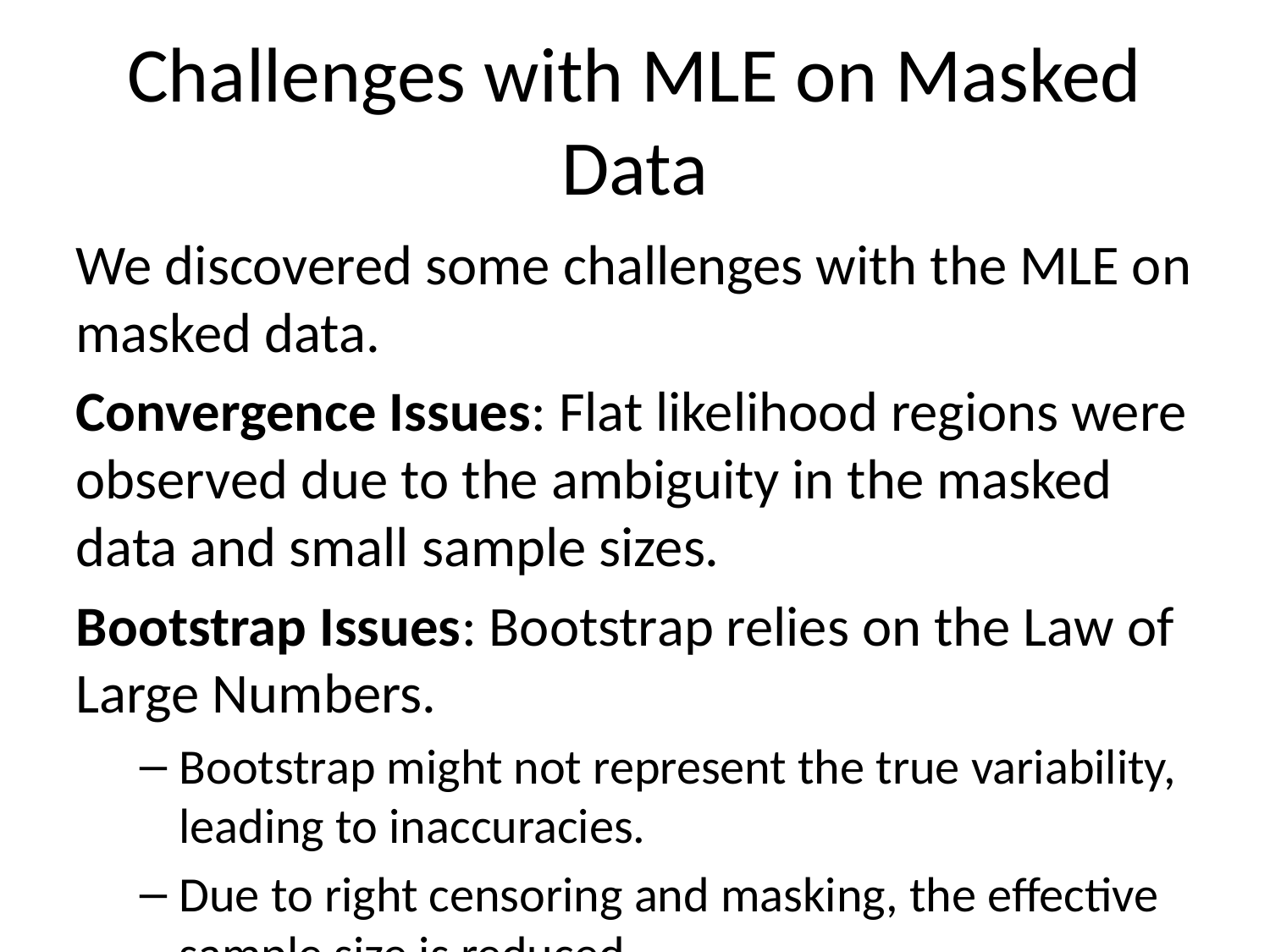

# Challenges with MLE on Masked Data
We discovered some challenges with the MLE on masked data.
Convergence Issues: Flat likelihood regions were observed due to the ambiguity in the masked data and small sample sizes.
Bootstrap Issues: Bootstrap relies on the Law of Large Numbers.
Bootstrap might not represent the true variability, leading to inaccuracies.
Due to right censoring and masking, the effective sample size is reduced.
Mitigation: We discard non-convergent samples for the MLE on original data, but keep all resamples for the bootstrap.
This ensures that the bootstrap for “good” data is representative of the variability in the original data.
We report convergence rates in our simulation study.